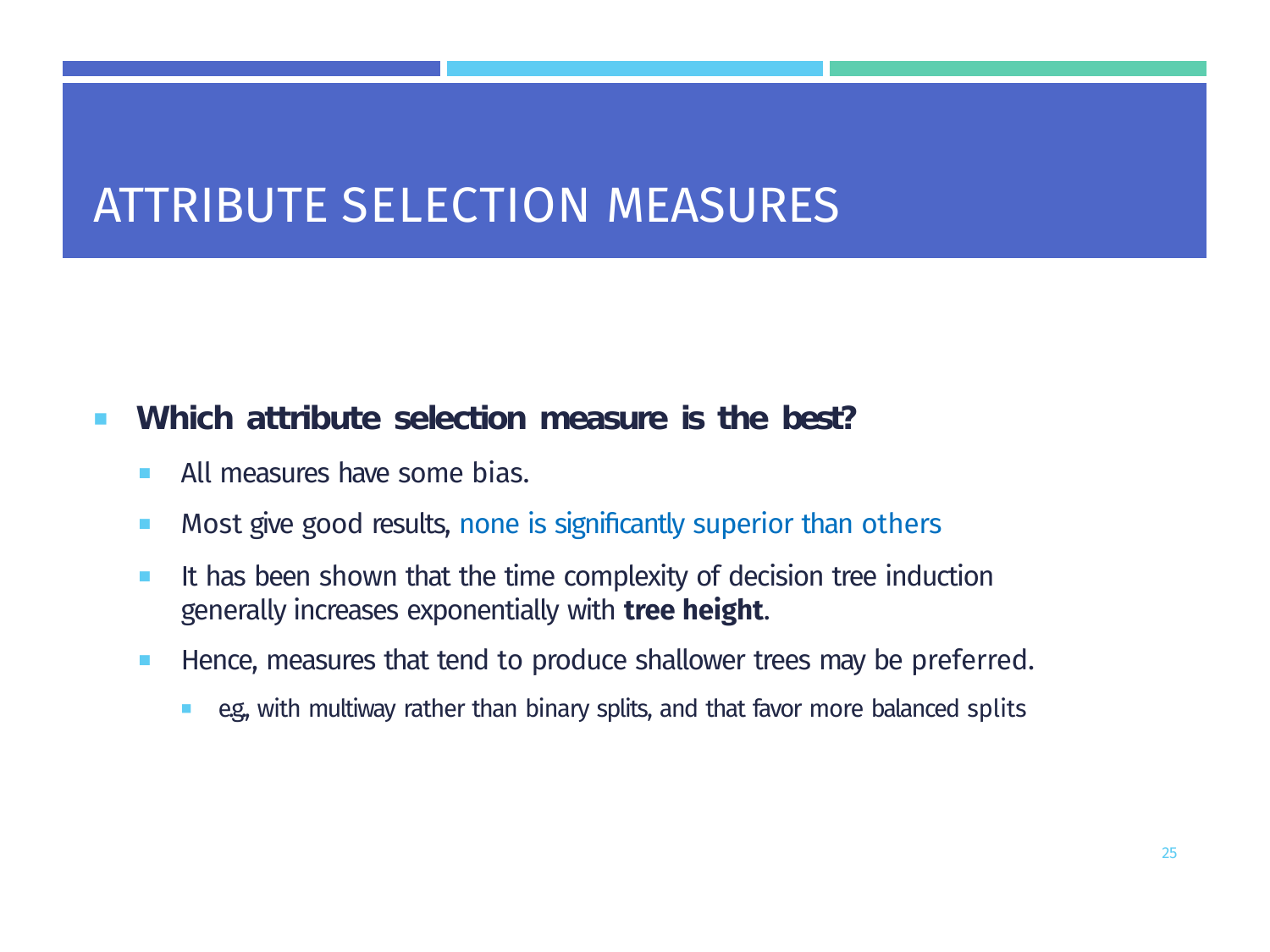

|  |  |  |
| --- | --- | --- |
| ATTRIBUTE SELECTION MEASURES |  |  |
Which attribute selection measure is the best?
All measures have some bias.
Most give good results, none is significantly superior than others
It has been shown that the time complexity of decision tree induction generally increases exponentially with tree height.
Hence, measures that tend to produce shallower trees may be preferred.
e.g., with multiway rather than binary splits, and that favor more balanced splits
25